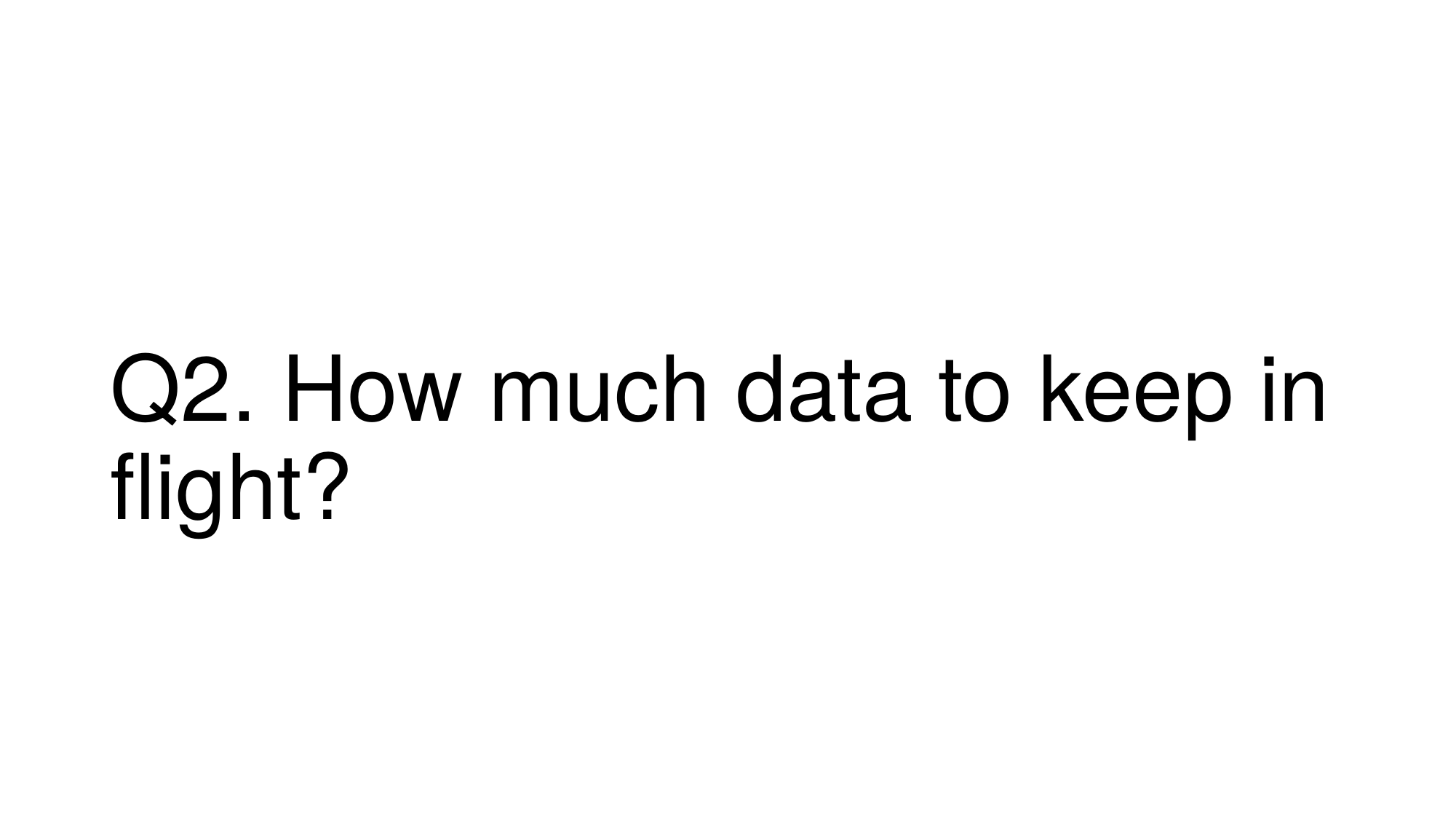

# Q2. How much data to keep in flight?